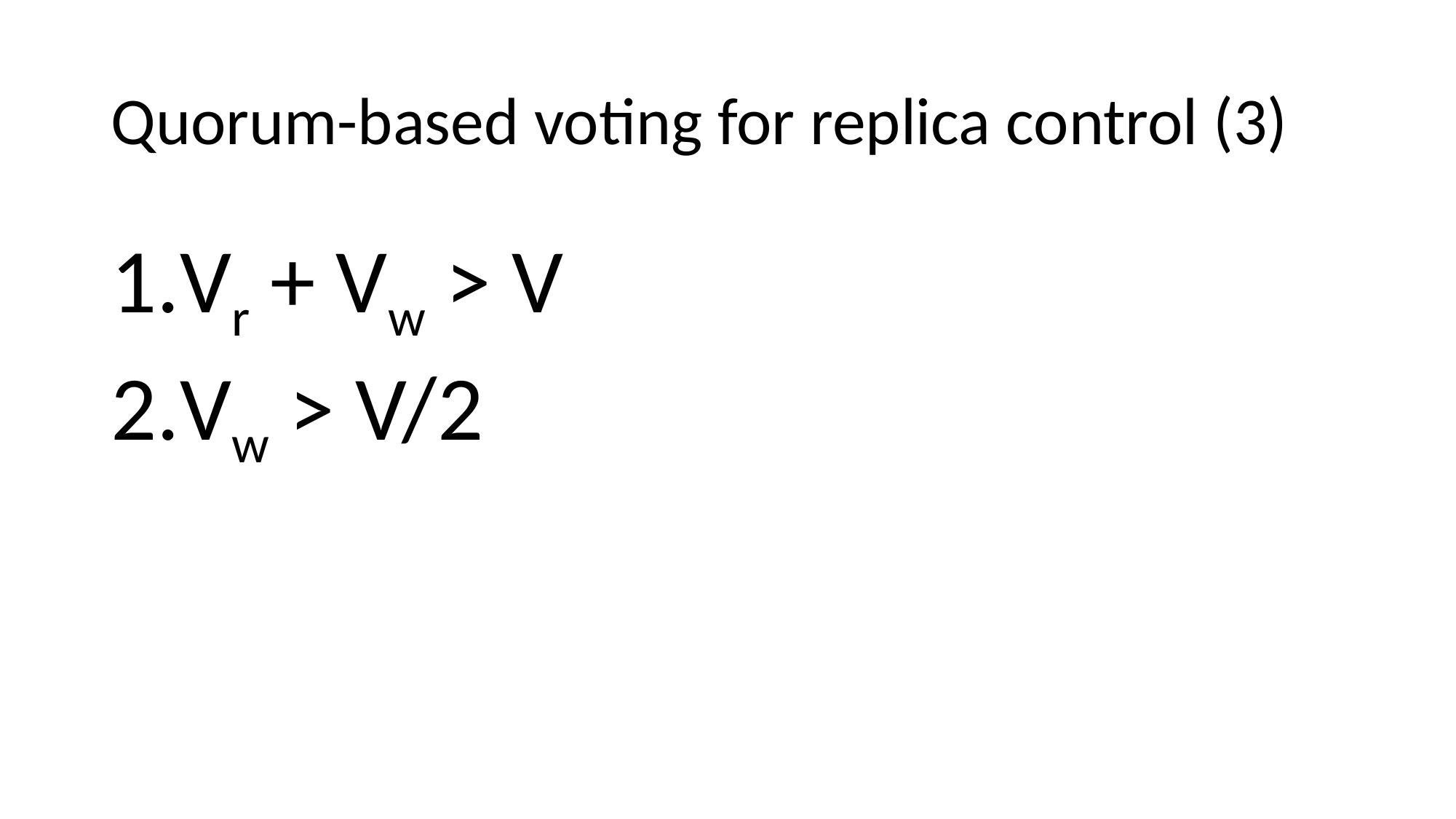

# Quorum-based voting for replica control (3)
Vr + Vw > V
Vw > V/2